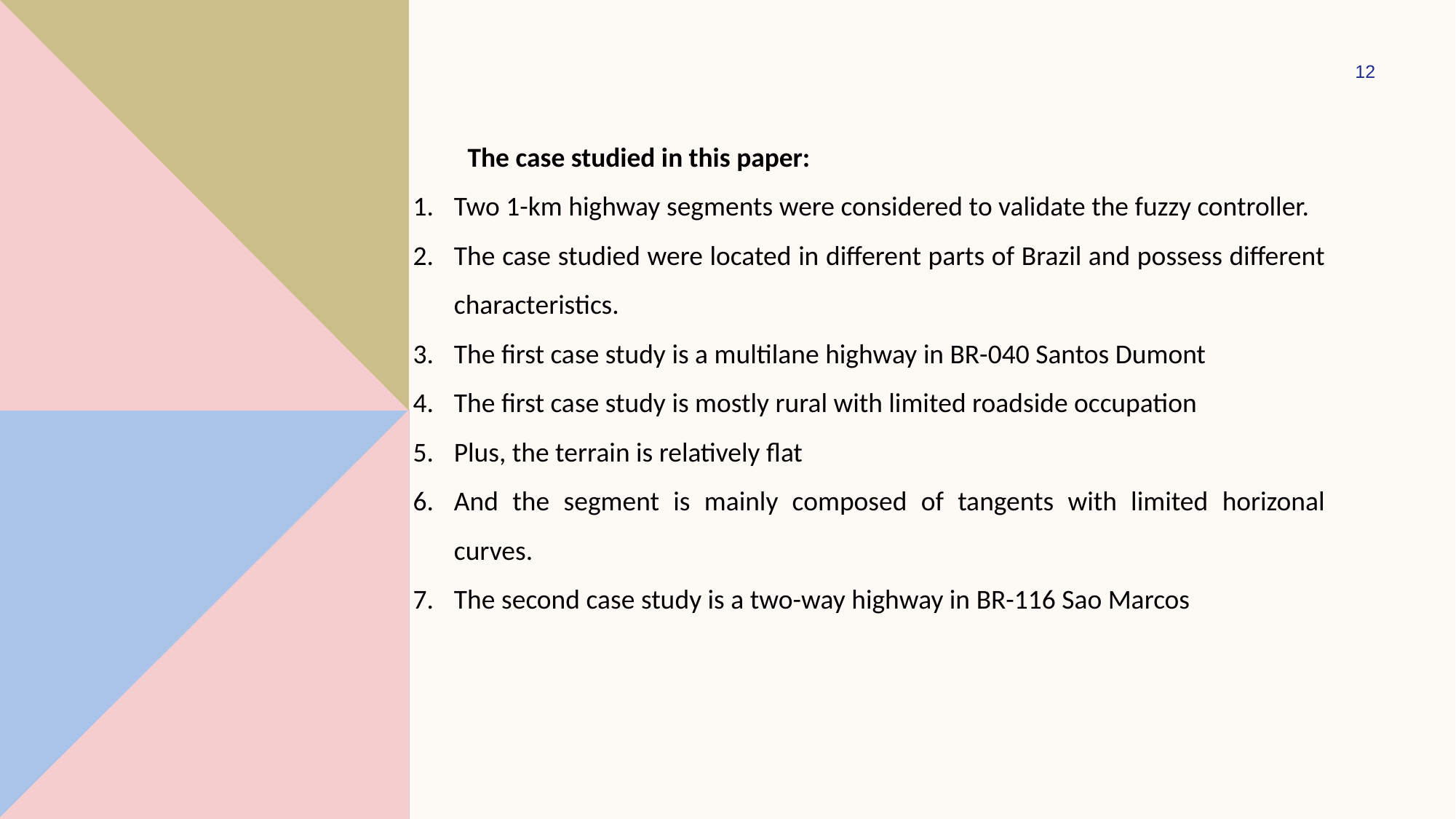

12
The case studied in this paper:
Two 1-km highway segments were considered to validate the fuzzy controller.
The case studied were located in different parts of Brazil and possess different characteristics.
The first case study is a multilane highway in BR-040 Santos Dumont
The first case study is mostly rural with limited roadside occupation
Plus, the terrain is relatively flat
And the segment is mainly composed of tangents with limited horizonal curves.
The second case study is a two-way highway in BR-116 Sao Marcos